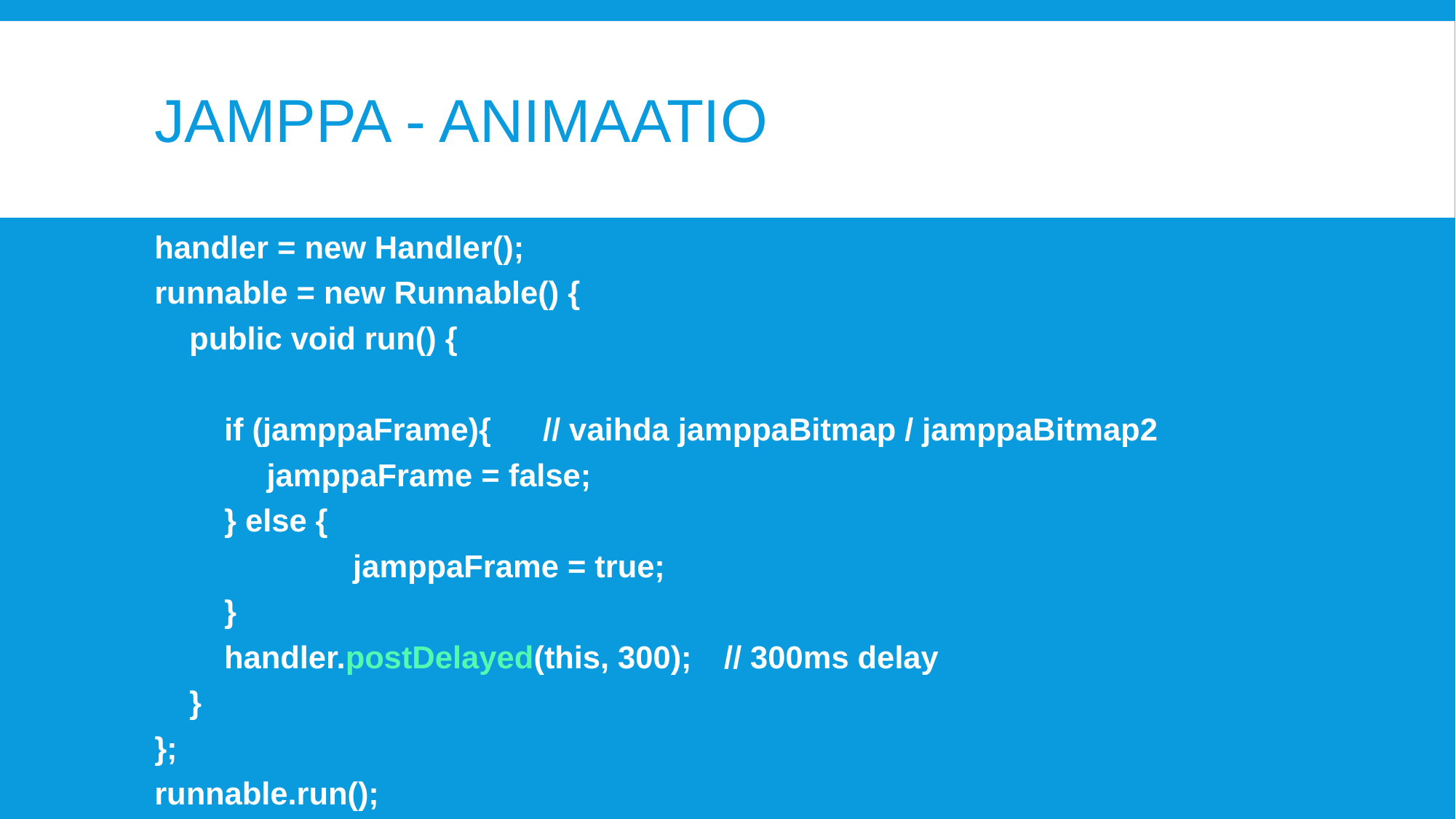

# Jamppa - animaatio
handler = new Handler();
runnable = new Runnable() {
    public void run() {
        if (jamppaFrame){		 // vaihda jamppaBitmap / jamppaBitmap2
          	  jamppaFrame = false;
        } else {
           	 jamppaFrame = true;
        }
        handler.postDelayed(this, 300); 	// 300ms delay
    }
};
runnable.run();